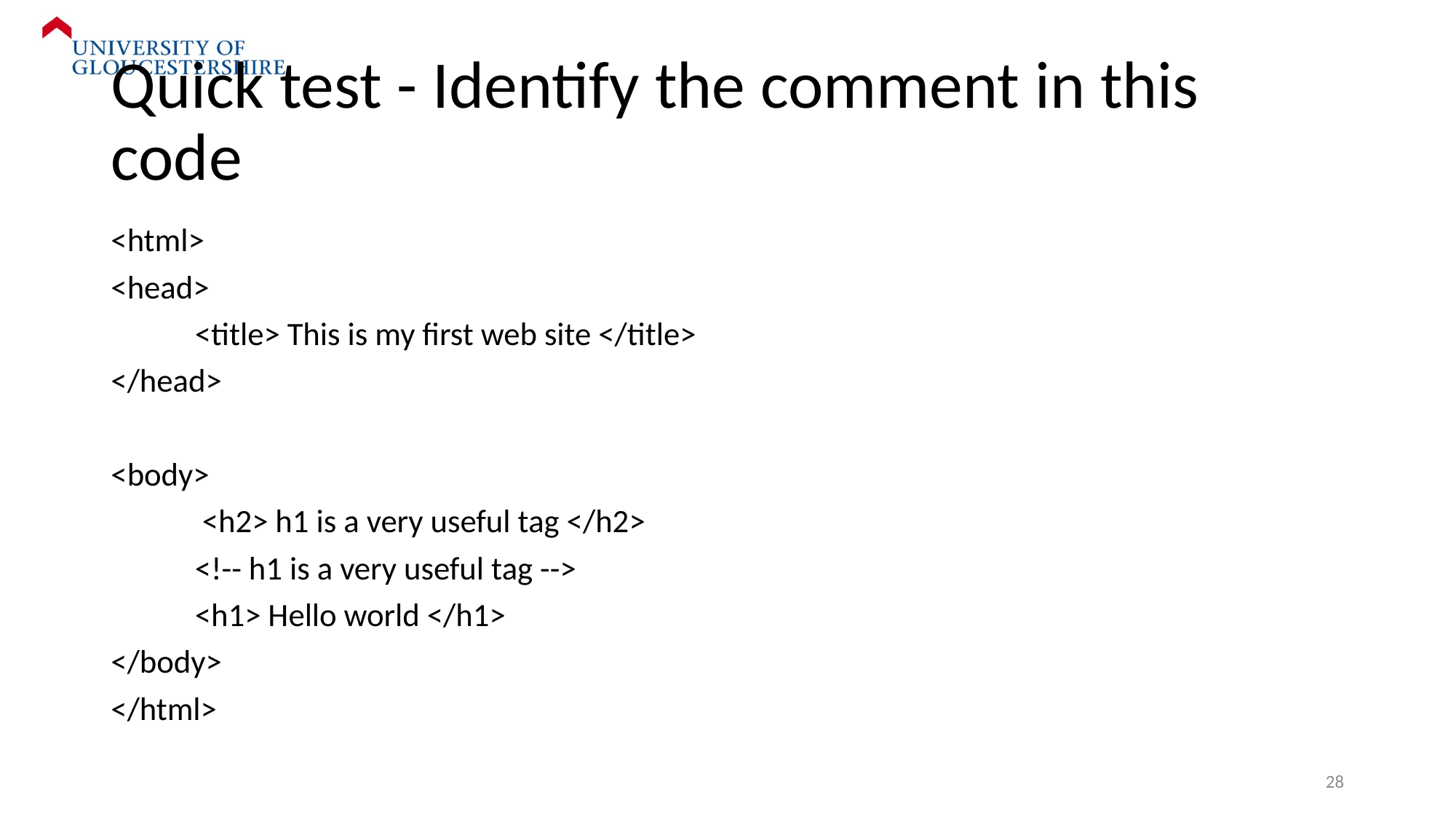

# Quick test - Identify the comment in this code
<html>
<head>
	<title> This is my first web site </title>
</head>

<body>
	 <h2> h1 is a very useful tag </h2>
	<!-- h1 is a very useful tag -->
	<h1> Hello world </h1>
</body>
</html>
28